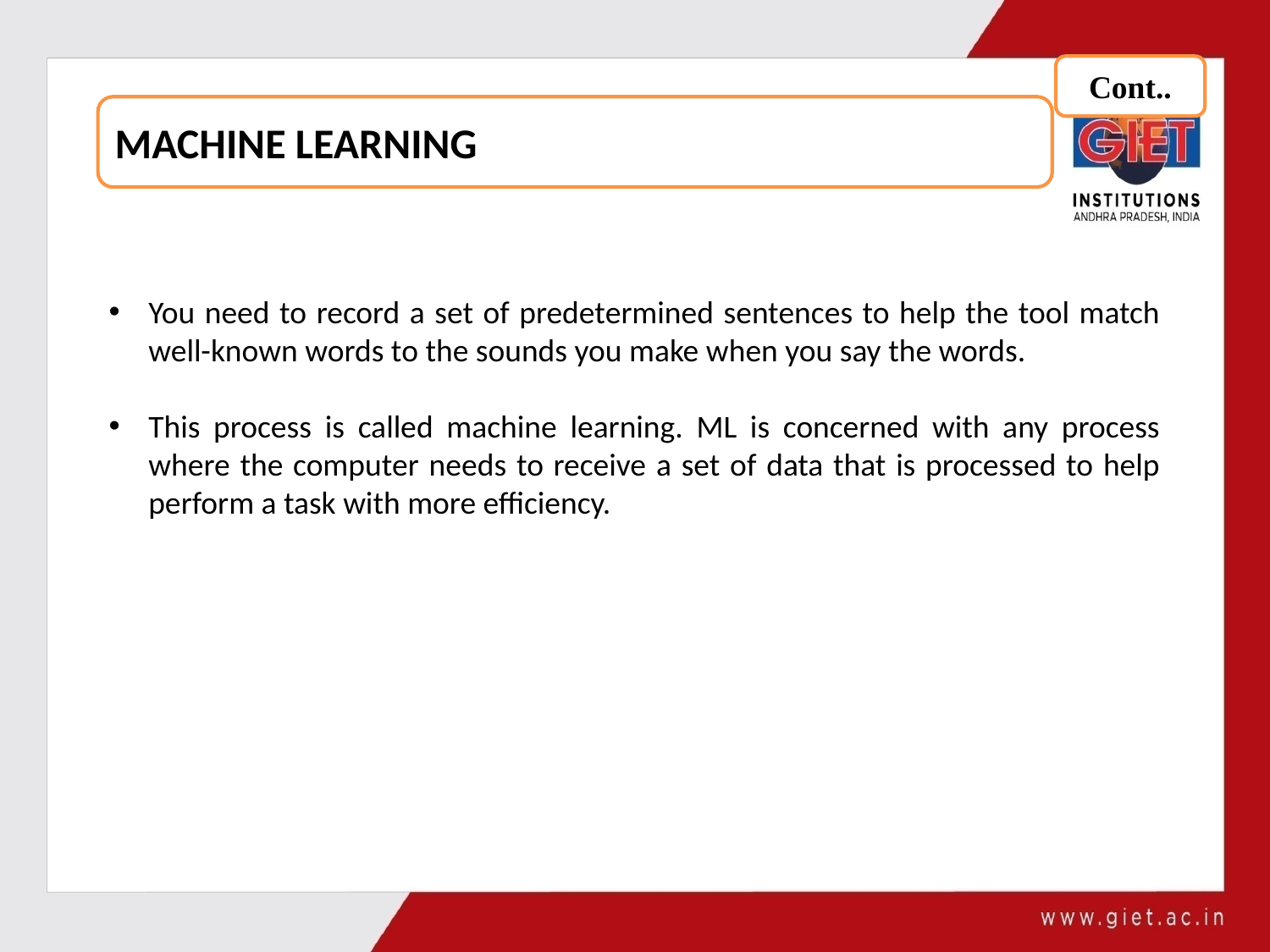

Cont..
MACHINE LEARNING
You need to record a set of predetermined sentences to help the tool match well-known words to the sounds you make when you say the words.

This process is called machine learning. ML is concerned with any process where the computer needs to receive a set of data that is processed to help perform a task with more efficiency.